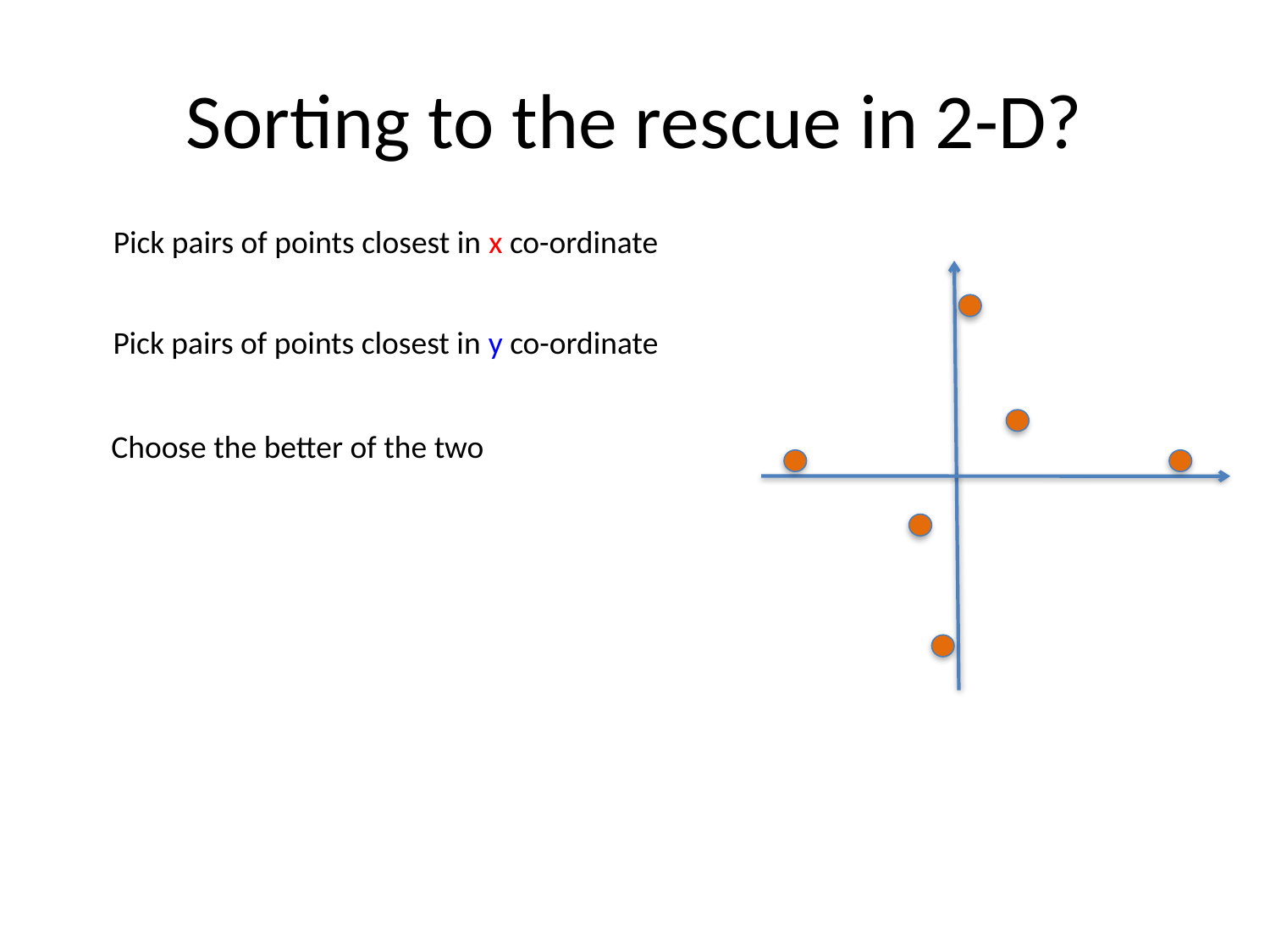

# Sorting to the rescue in 2-D?
Pick pairs of points closest in x co-ordinate

Pick pairs of points closest in y co-ordinate

Choose the better of the two